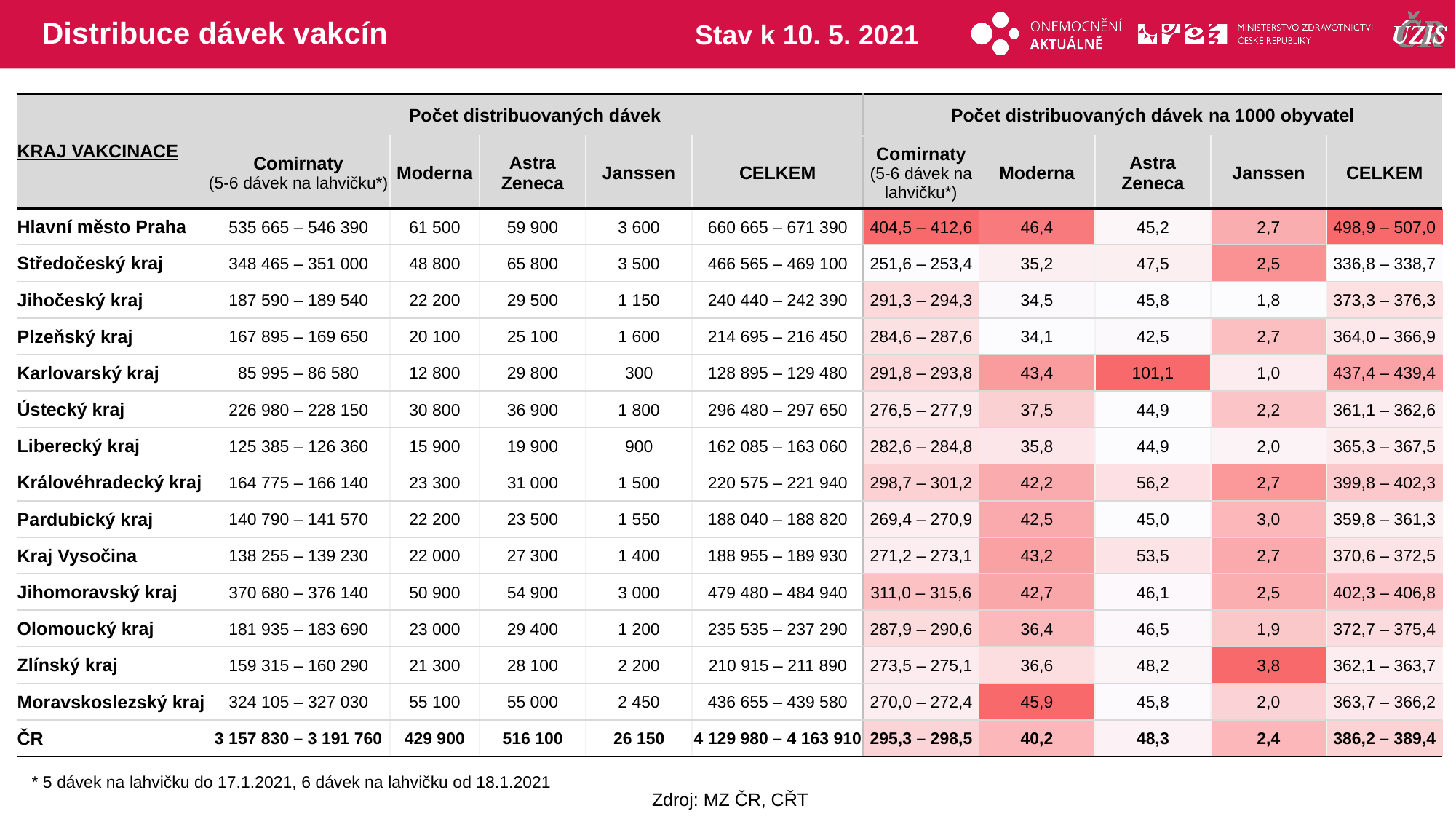

# Distribuce dávek vakcín
Stav k 10. 5. 2021
| KRAJ VAKCINACE | Počet distribuovaných dávek |  |  |  |  | Počet distribuovaných dávek na 1000 obyvatel |  |  |  |  |
| --- | --- | --- | --- | --- | --- | --- | --- | --- | --- | --- |
|  | Comirnaty (5-6 dávek na lahvičku\*) | Moderna | Astra Zeneca | Janssen | CELKEM | Comirnaty (5-6 dávek na lahvičku\*) | Moderna | Astra Zeneca | Janssen | CELKEM |
| Hlavní město Praha | 535 665 – 546 390 | 61 500 | 59 900 | 3 600 | 660 665 – 671 390 | 404,5 – 412,6 | 46,4 | 45,2 | 2,7 | 498,9 – 507,0 |
| Středočeský kraj | 348 465 – 351 000 | 48 800 | 65 800 | 3 500 | 466 565 – 469 100 | 251,6 – 253,4 | 35,2 | 47,5 | 2,5 | 336,8 – 338,7 |
| Jihočeský kraj | 187 590 – 189 540 | 22 200 | 29 500 | 1 150 | 240 440 – 242 390 | 291,3 – 294,3 | 34,5 | 45,8 | 1,8 | 373,3 – 376,3 |
| Plzeňský kraj | 167 895 – 169 650 | 20 100 | 25 100 | 1 600 | 214 695 – 216 450 | 284,6 – 287,6 | 34,1 | 42,5 | 2,7 | 364,0 – 366,9 |
| Karlovarský kraj | 85 995 – 86 580 | 12 800 | 29 800 | 300 | 128 895 – 129 480 | 291,8 – 293,8 | 43,4 | 101,1 | 1,0 | 437,4 – 439,4 |
| Ústecký kraj | 226 980 – 228 150 | 30 800 | 36 900 | 1 800 | 296 480 – 297 650 | 276,5 – 277,9 | 37,5 | 44,9 | 2,2 | 361,1 – 362,6 |
| Liberecký kraj | 125 385 – 126 360 | 15 900 | 19 900 | 900 | 162 085 – 163 060 | 282,6 – 284,8 | 35,8 | 44,9 | 2,0 | 365,3 – 367,5 |
| Královéhradecký kraj | 164 775 – 166 140 | 23 300 | 31 000 | 1 500 | 220 575 – 221 940 | 298,7 – 301,2 | 42,2 | 56,2 | 2,7 | 399,8 – 402,3 |
| Pardubický kraj | 140 790 – 141 570 | 22 200 | 23 500 | 1 550 | 188 040 – 188 820 | 269,4 – 270,9 | 42,5 | 45,0 | 3,0 | 359,8 – 361,3 |
| Kraj Vysočina | 138 255 – 139 230 | 22 000 | 27 300 | 1 400 | 188 955 – 189 930 | 271,2 – 273,1 | 43,2 | 53,5 | 2,7 | 370,6 – 372,5 |
| Jihomoravský kraj | 370 680 – 376 140 | 50 900 | 54 900 | 3 000 | 479 480 – 484 940 | 311,0 – 315,6 | 42,7 | 46,1 | 2,5 | 402,3 – 406,8 |
| Olomoucký kraj | 181 935 – 183 690 | 23 000 | 29 400 | 1 200 | 235 535 – 237 290 | 287,9 – 290,6 | 36,4 | 46,5 | 1,9 | 372,7 – 375,4 |
| Zlínský kraj | 159 315 – 160 290 | 21 300 | 28 100 | 2 200 | 210 915 – 211 890 | 273,5 – 275,1 | 36,6 | 48,2 | 3,8 | 362,1 – 363,7 |
| Moravskoslezský kraj | 324 105 – 327 030 | 55 100 | 55 000 | 2 450 | 436 655 – 439 580 | 270,0 – 272,4 | 45,9 | 45,8 | 2,0 | 363,7 – 366,2 |
| ČR | 3 157 830 – 3 191 760 | 429 900 | 516 100 | 26 150 | 4 129 980 – 4 163 910 | 295,3 – 298,5 | 40,2 | 48,3 | 2,4 | 386,2 – 389,4 |
|  |  |  |  |  |
| --- | --- | --- | --- | --- |
|  |  |  |  |  |
|  |  |  |  |  |
|  |  |  |  |  |
|  |  |  |  |  |
|  |  |  |  |  |
|  |  |  |  |  |
|  |  |  |  |  |
|  |  |  |  |  |
|  |  |  |  |  |
|  |  |  |  |  |
|  |  |  |  |  |
|  |  |  |  |  |
|  |  |  |  |  |
|  |  |  |  |  |
* 5 dávek na lahvičku do 17.1.2021, 6 dávek na lahvičku od 18.1.2021
Zdroj: MZ ČR, CŘT